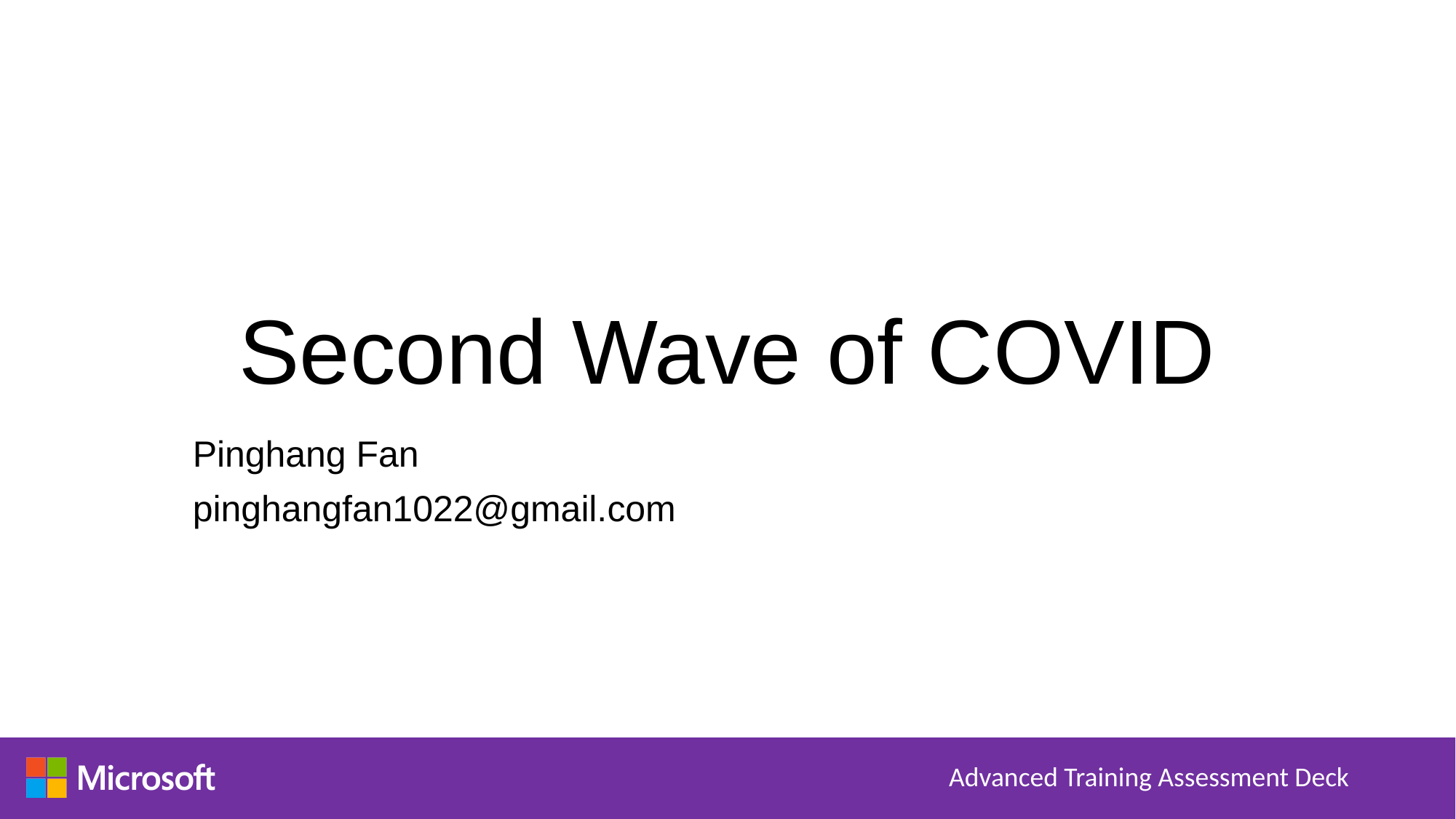

# Second Wave of COVID
Pinghang Fan
pinghangfan1022@gmail.com